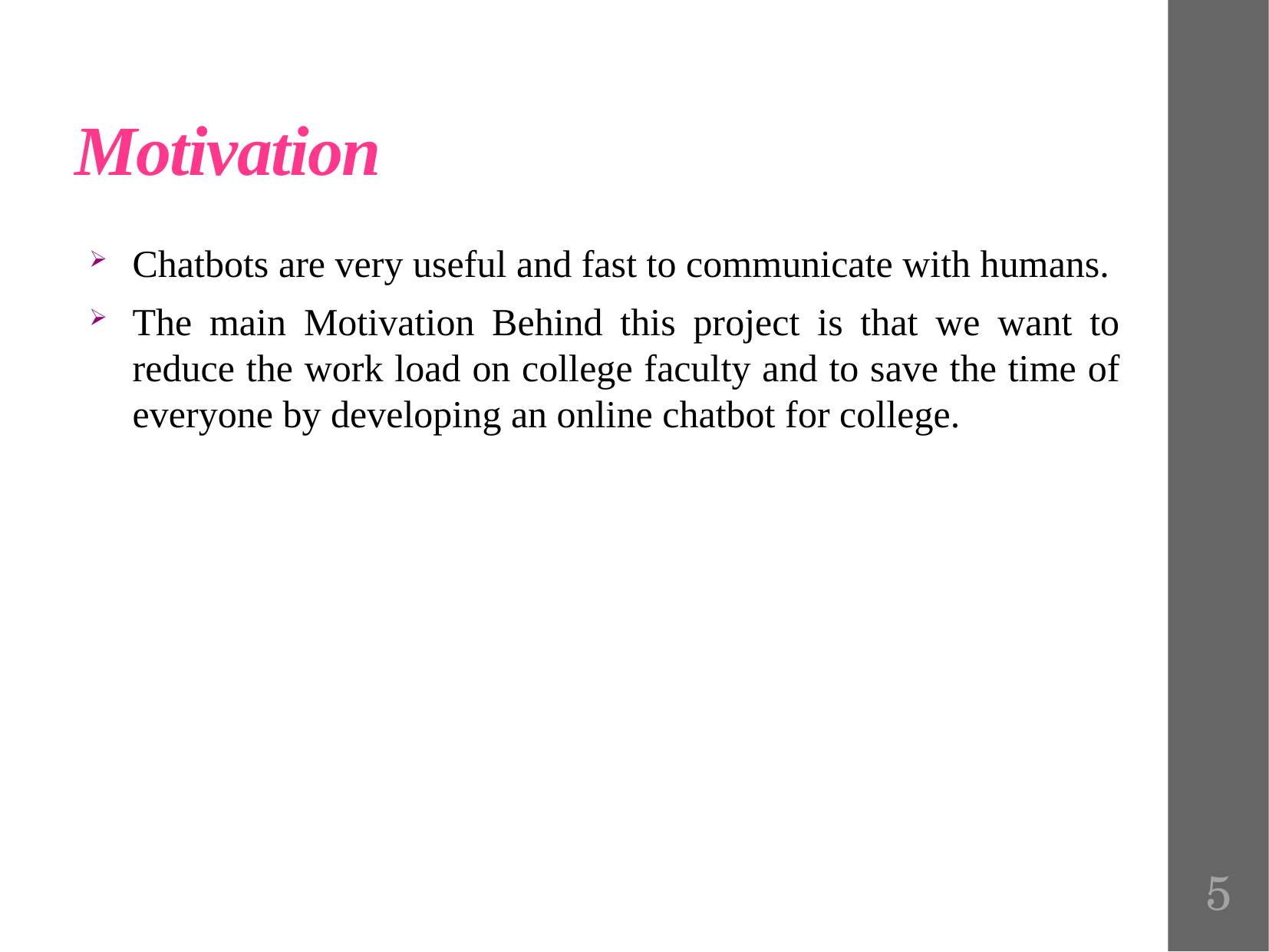

# Motivation
Chatbots are very useful and fast to communicate with humans.
The main Motivation Behind this project is that we want to reduce the work load on college faculty and to save the time of everyone by developing an online chatbot for college.

5